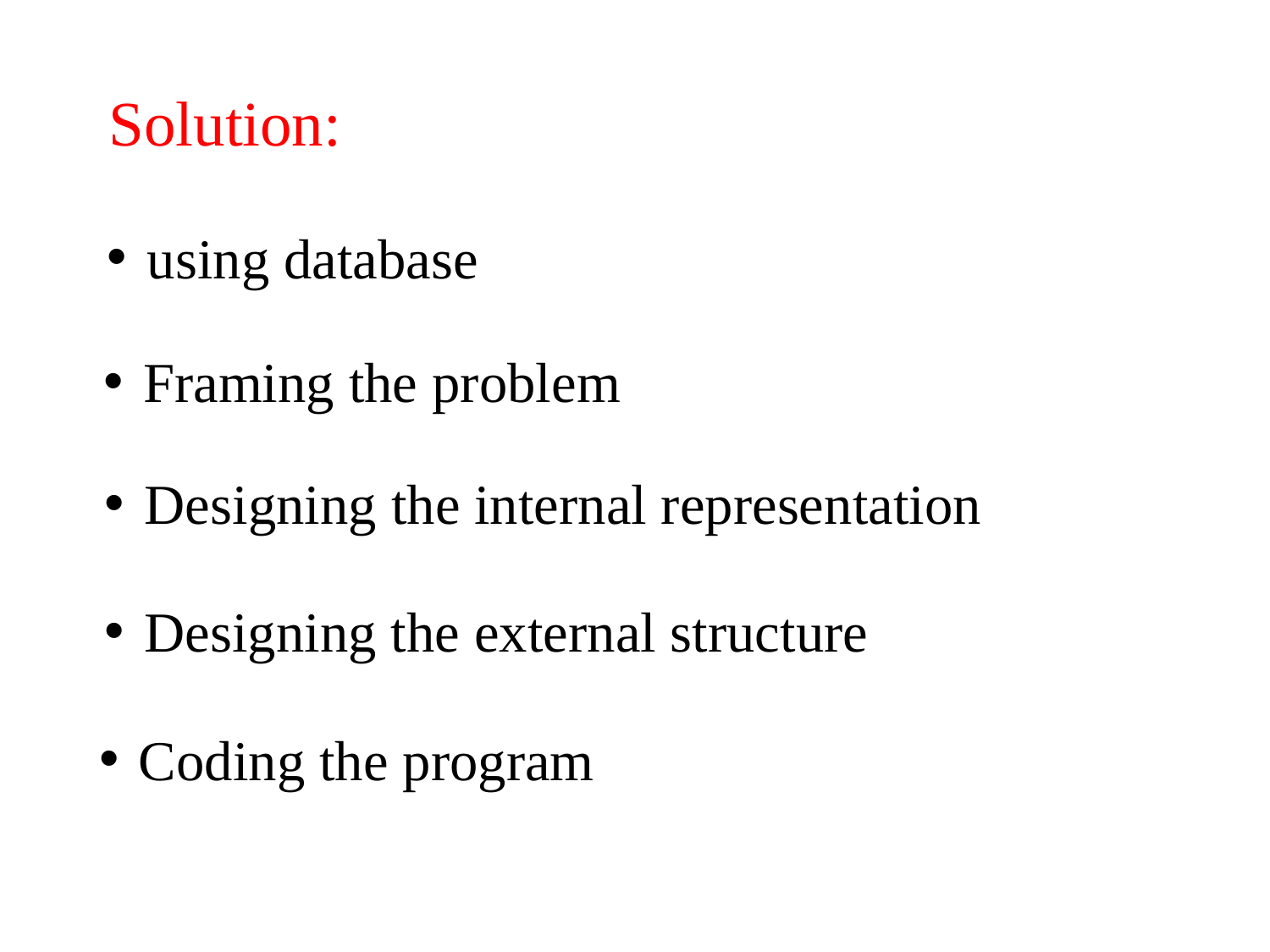

Solution:
using database

Framing the problem
Designing the internal representation
Designing the external structure
Coding the program